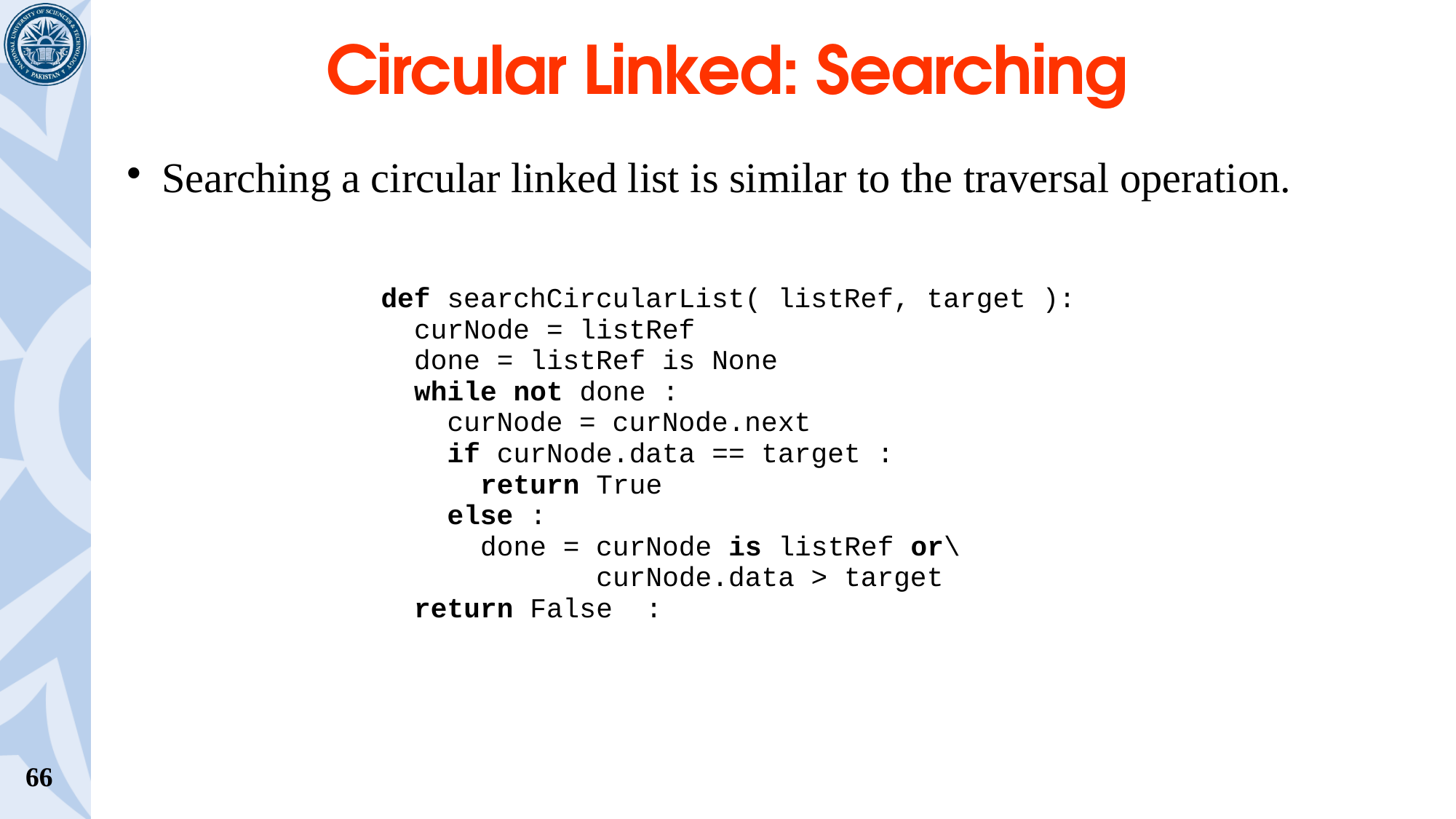

# Circular Linked: Searching
Searching a circular linked list is similar to the traversal operation.
def searchCircularList( listRef, target ):
  curNode = listRef
  done = listRef is None
  while not done :
    curNode = curNode.next
    if curNode.data == target :
      return True
    else :
      done = curNode is listRef or\
             curNode.data > target
  return False  :
66
  –